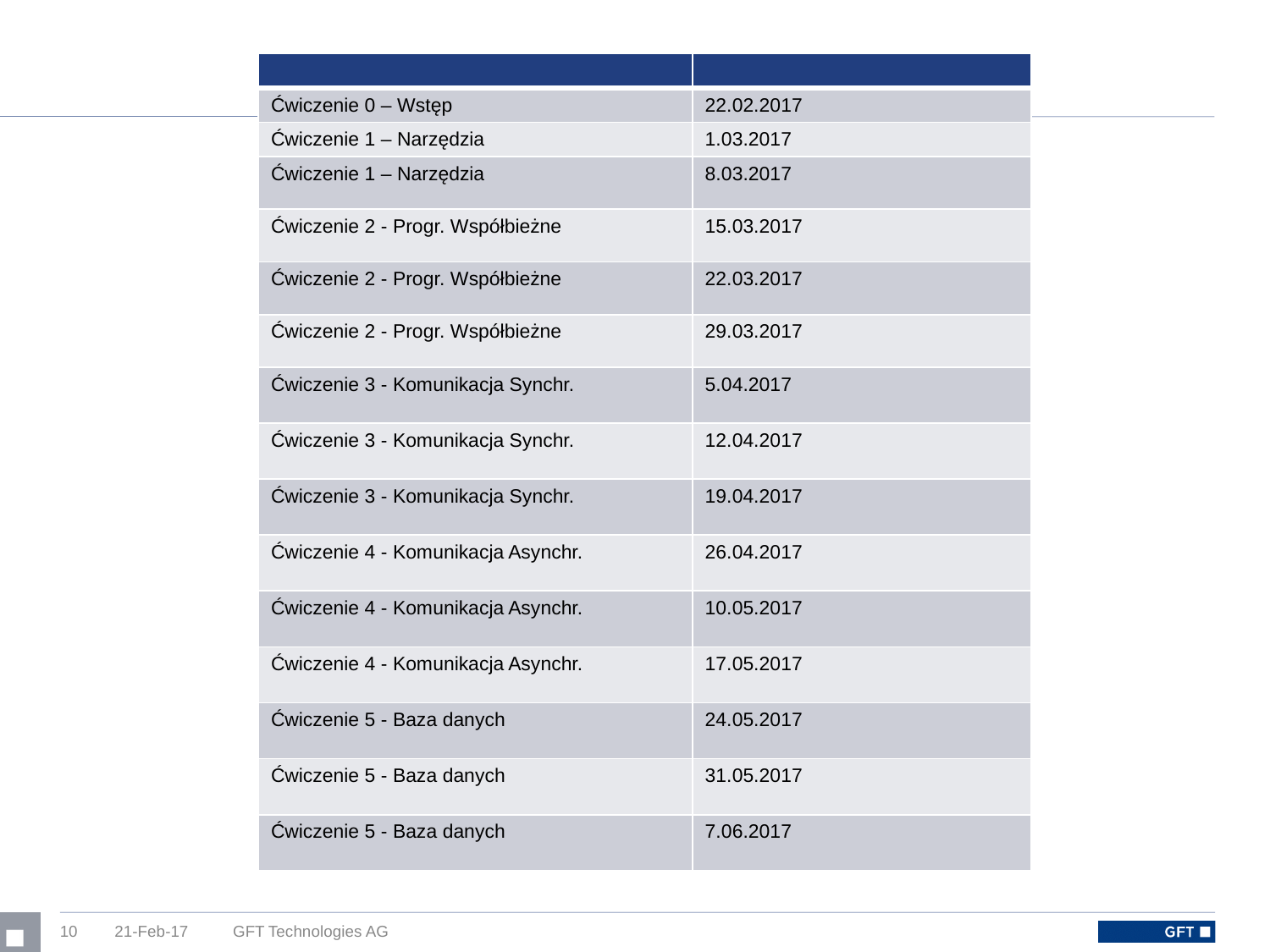

|  |  |
| --- | --- |
| Ćwiczenie 0 – Wstęp | 22.02.2017 |
| Ćwiczenie 1 – Narzędzia | 1.03.2017 |
| Ćwiczenie 1 – Narzędzia | 8.03.2017 |
| Ćwiczenie 2 - Progr. Współbieżne | 15.03.2017 |
| Ćwiczenie 2 - Progr. Współbieżne | 22.03.2017 |
| Ćwiczenie 2 - Progr. Współbieżne | 29.03.2017 |
| Ćwiczenie 3 - Komunikacja Synchr. | 5.04.2017 |
| Ćwiczenie 3 - Komunikacja Synchr. | 12.04.2017 |
| Ćwiczenie 3 - Komunikacja Synchr. | 19.04.2017 |
| Ćwiczenie 4 - Komunikacja Asynchr. | 26.04.2017 |
| Ćwiczenie 4 - Komunikacja Asynchr. | 10.05.2017 |
| Ćwiczenie 4 - Komunikacja Asynchr. | 17.05.2017 |
| Ćwiczenie 5 - Baza danych | 24.05.2017 |
| Ćwiczenie 5 - Baza danych | 31.05.2017 |
| Ćwiczenie 5 - Baza danych | 7.06.2017 |
10
21-Feb-17
GFT Technologies AG